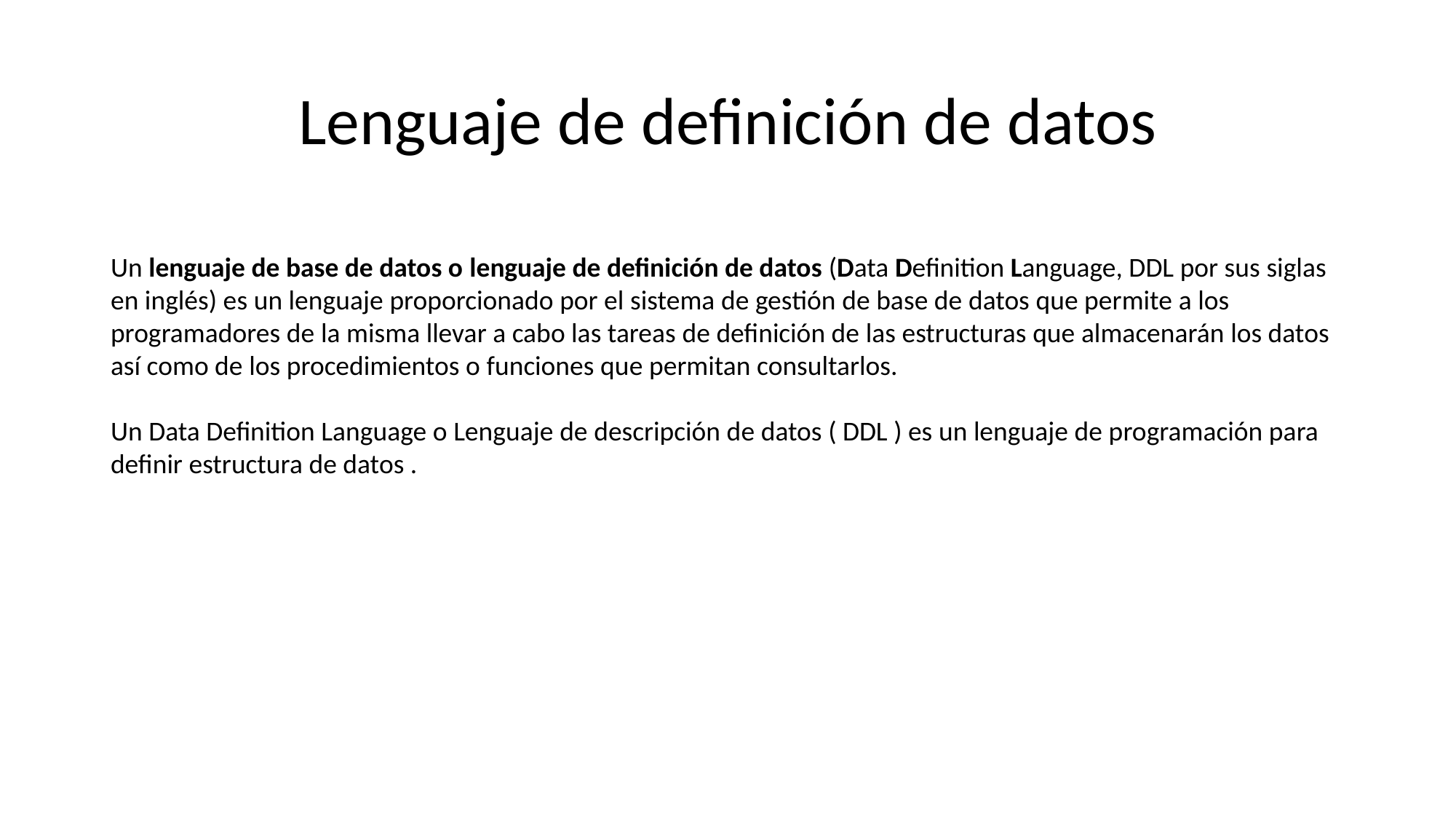

# Lenguaje de definición de datos
Un lenguaje de base de datos o lenguaje de definición de datos (Data Definition Language, DDL por sus siglas en inglés) es un lenguaje proporcionado por el sistema de gestión de base de datos que permite a los programadores de la misma llevar a cabo las tareas de definición de las estructuras que almacenarán los datos así como de los procedimientos o funciones que permitan consultarlos.

Un Data Definition Language o Lenguaje de descripción de datos ( DDL ) es un lenguaje de programación para definir estructura de datos .